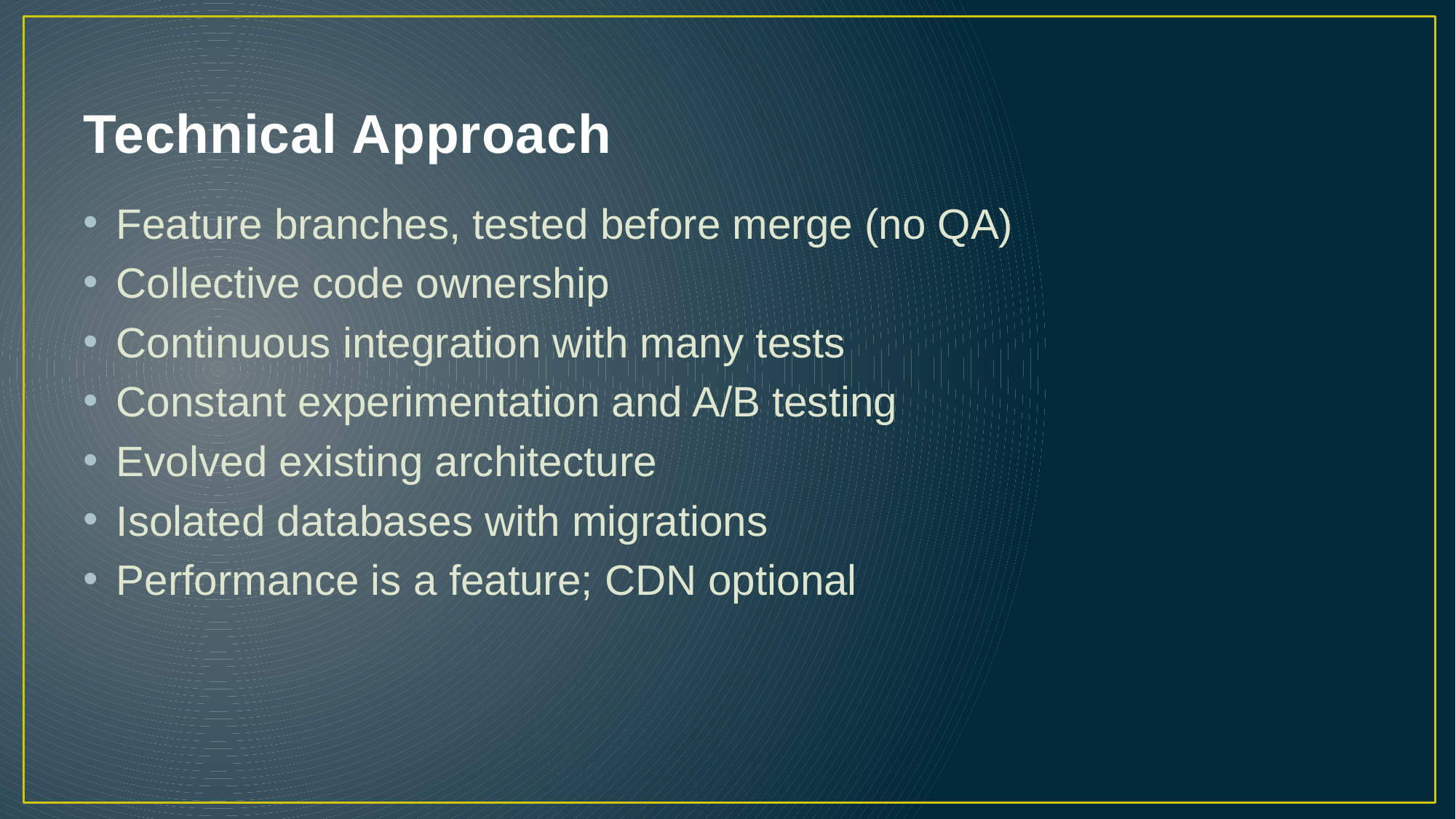

# Technical Approach
Feature branches, tested before merge (no QA)
Collective code ownership
Continuous integration with many tests
Constant experimentation and A/B testing
Evolved existing architecture
Isolated databases with migrations
Performance is a feature; CDN optional